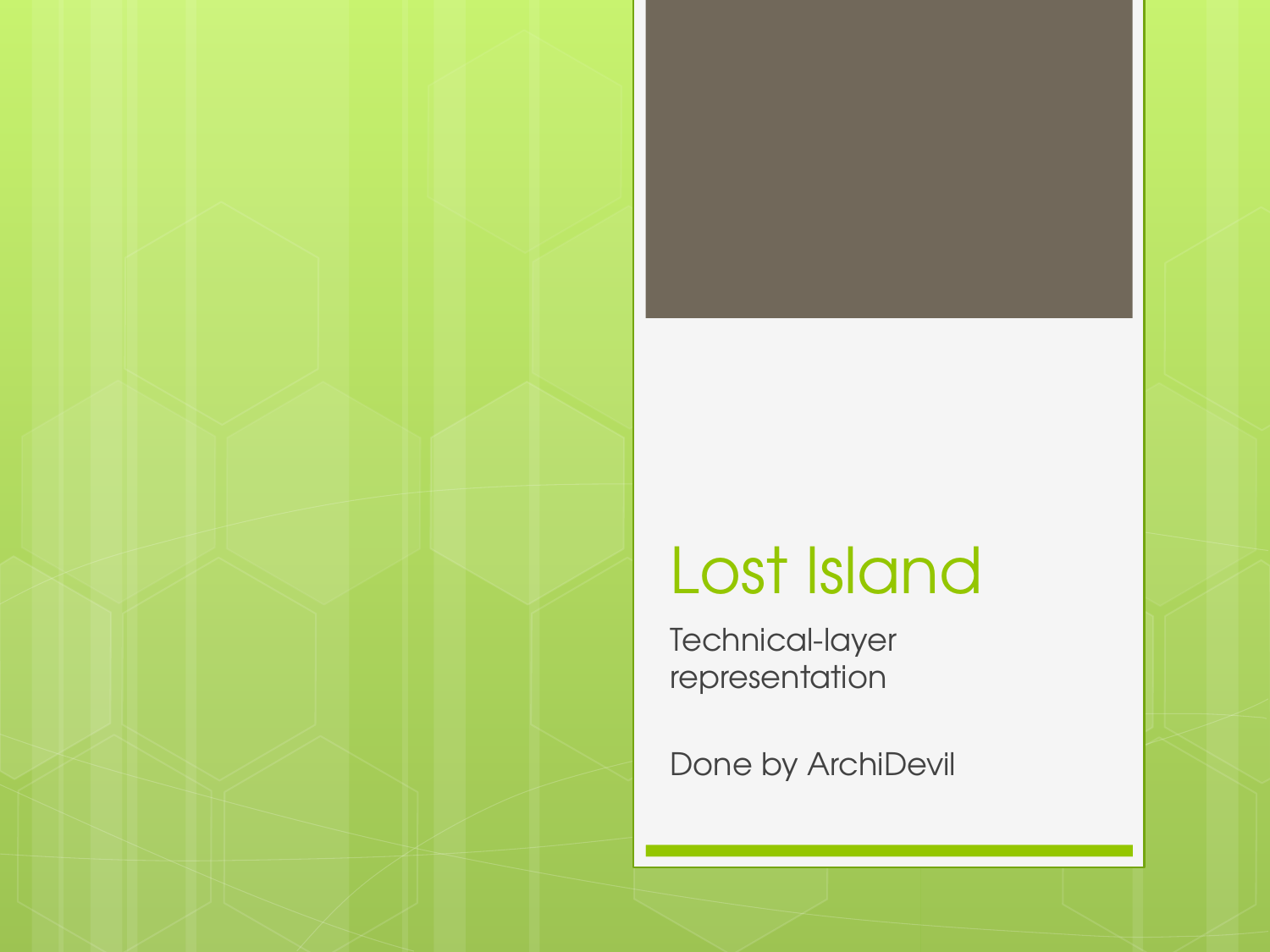

# Lost Island
Technical-layer representation

Done by ArchiDevil